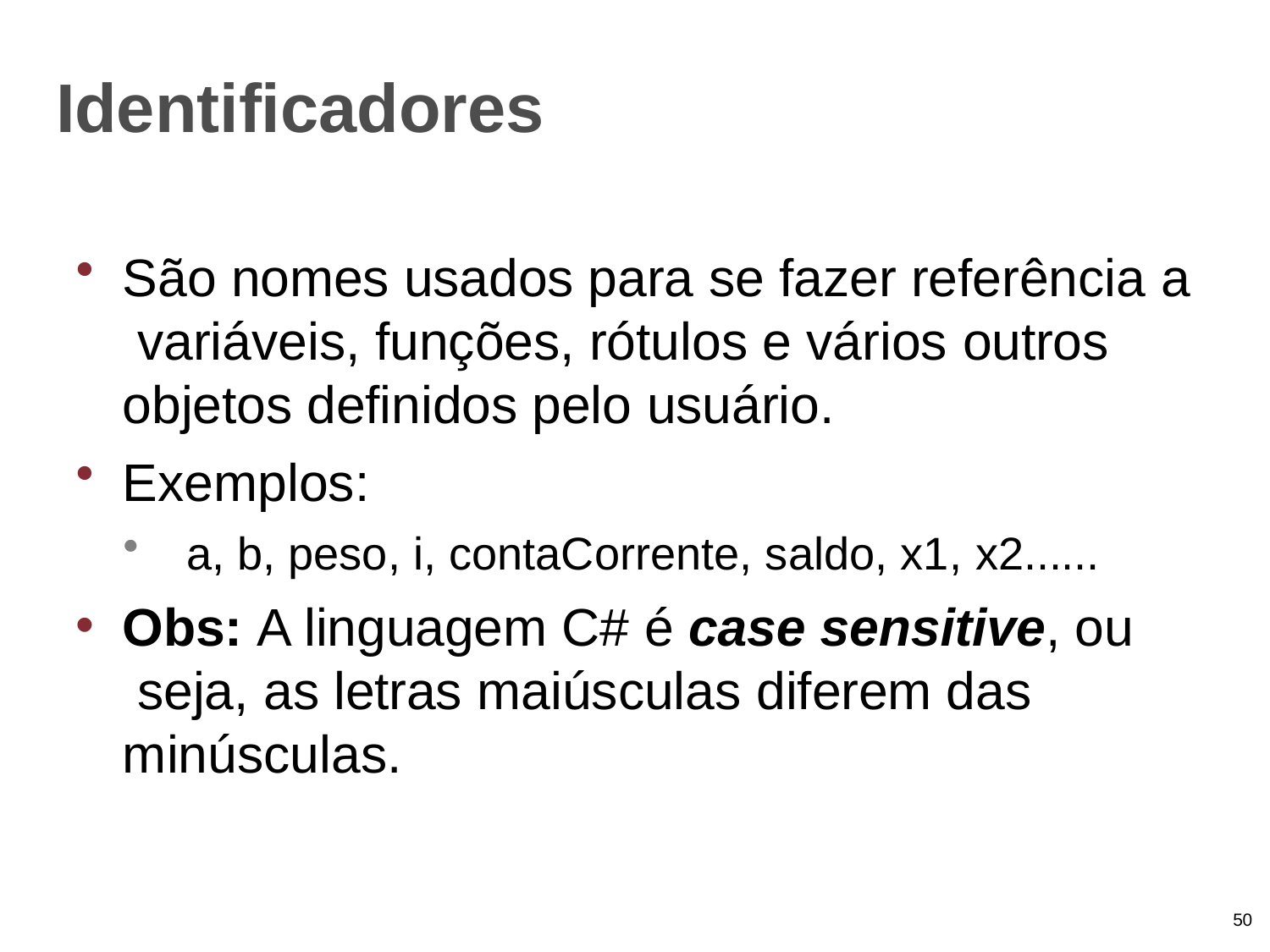

# Identificadores
São nomes usados para se fazer referência a  variáveis, funções, rótulos e vários outros  objetos definidos pelo usuário.
Exemplos:
a, b, peso, i, contaCorrente, saldo, x1, x2......
Obs: A linguagem C# é case sensitive, ou  seja, as letras maiúsculas diferem das  minúsculas.
50